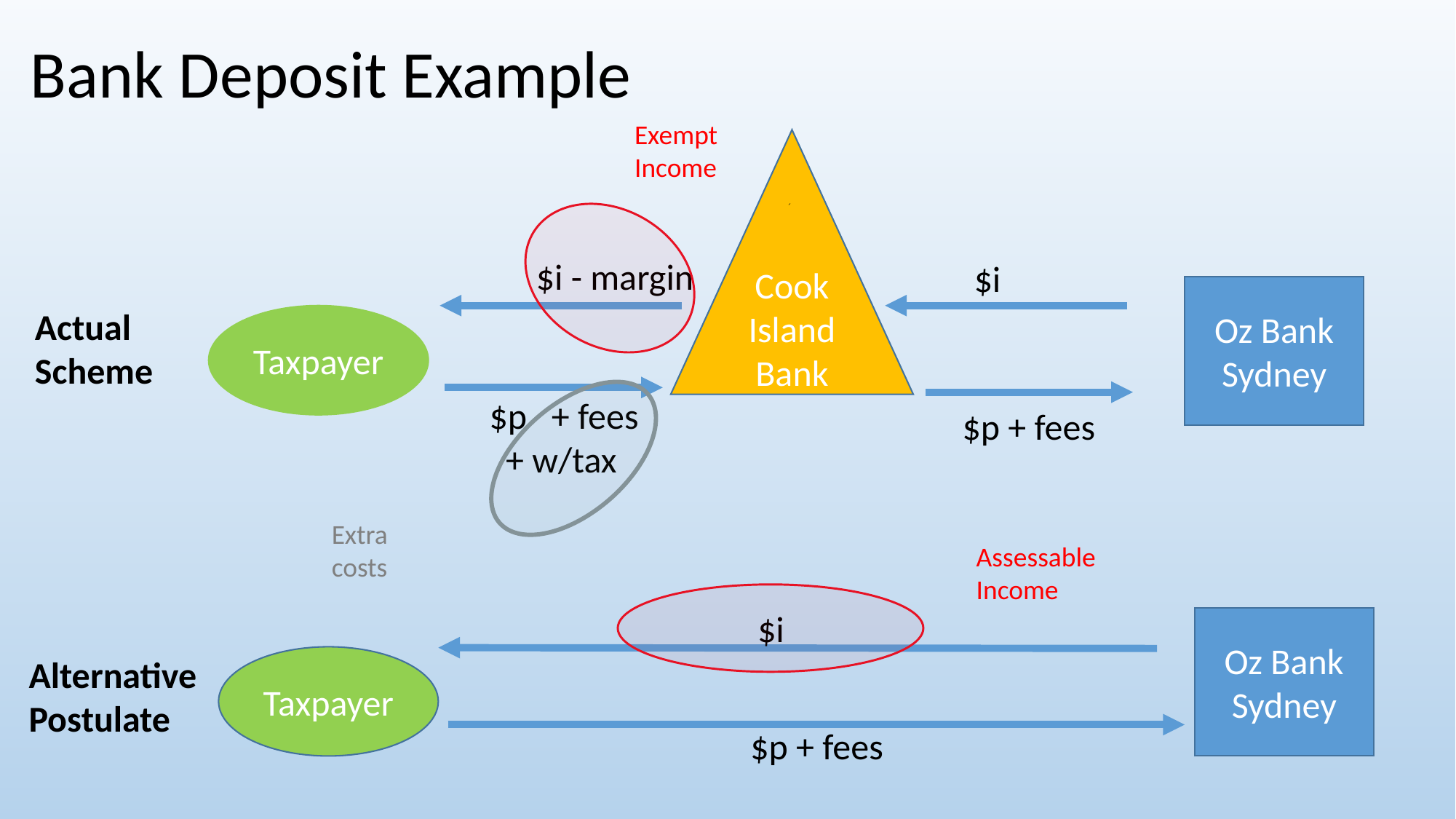

Bank Deposit Example
Exempt
Income
Cook Island Bank

$i - margin
$i
Oz Bank Sydney
Actual
Scheme
Taxpayer
$p   + fees
  + w/tax
$p + fees

Extra
costs
Assessable
Income

$i
Oz Bank Sydney
Alternative
Postulate
Taxpayer

$p + fees